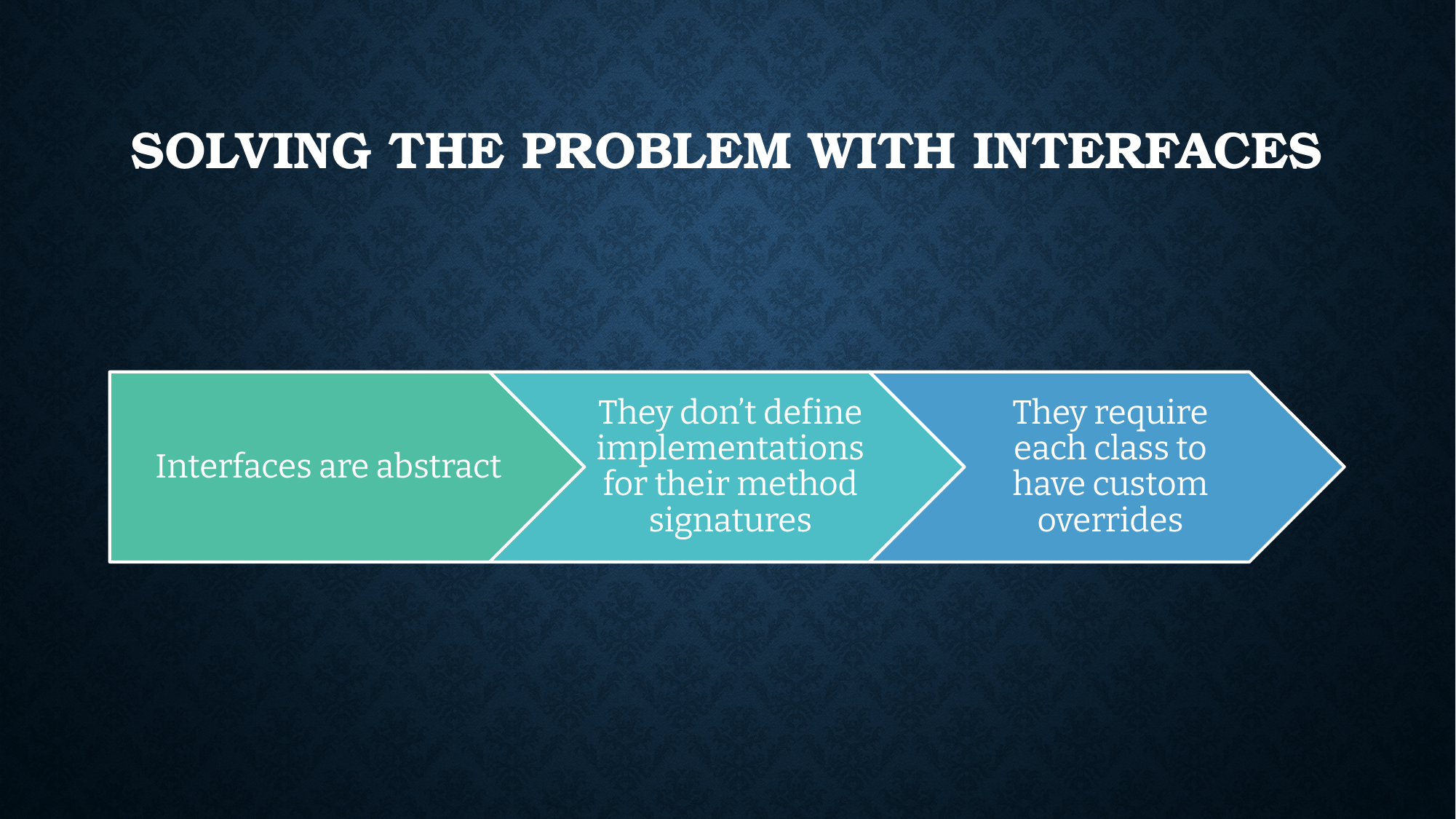

# Solving the problem with interfaces
Interfaces are abstract
They don’t define implementations for their method signatures
They require each class to have custom overrides